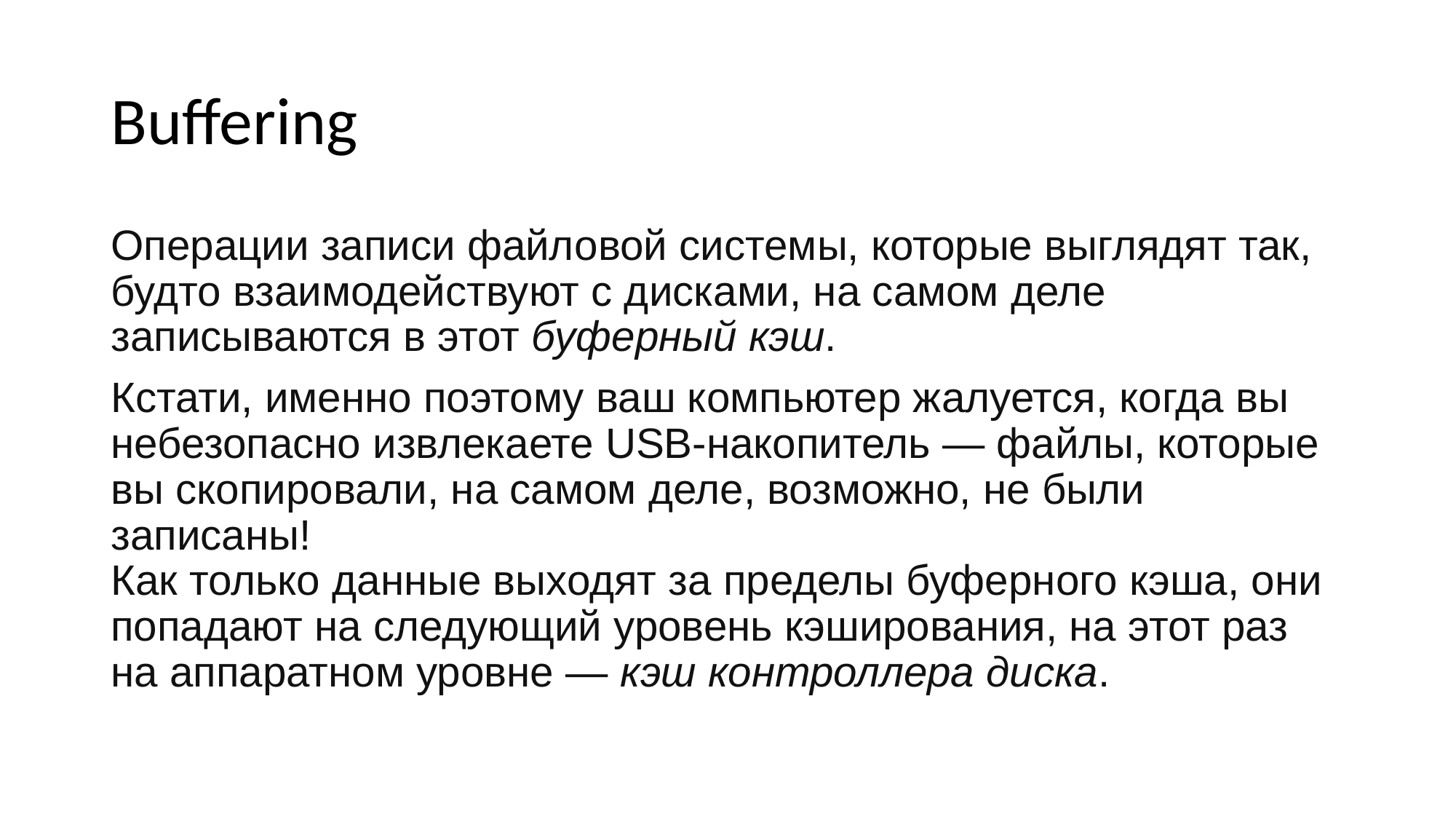

# Buffering
Операции записи файловой системы, которые выглядят так, будто взаимодействуют с дисками, на самом деле записываются в этот буферный кэш.
Кстати, именно поэтому ваш компьютер жалуется, когда вы небезопасно извлекаете USB-накопитель — файлы, которые вы скопировали, на самом деле, возможно, не были записаны!
Как только данные выходят за пределы буферного кэша, они попадают на следующий уровень кэширования, на этот раз на аппаратном уровне — кэш контроллера диска.